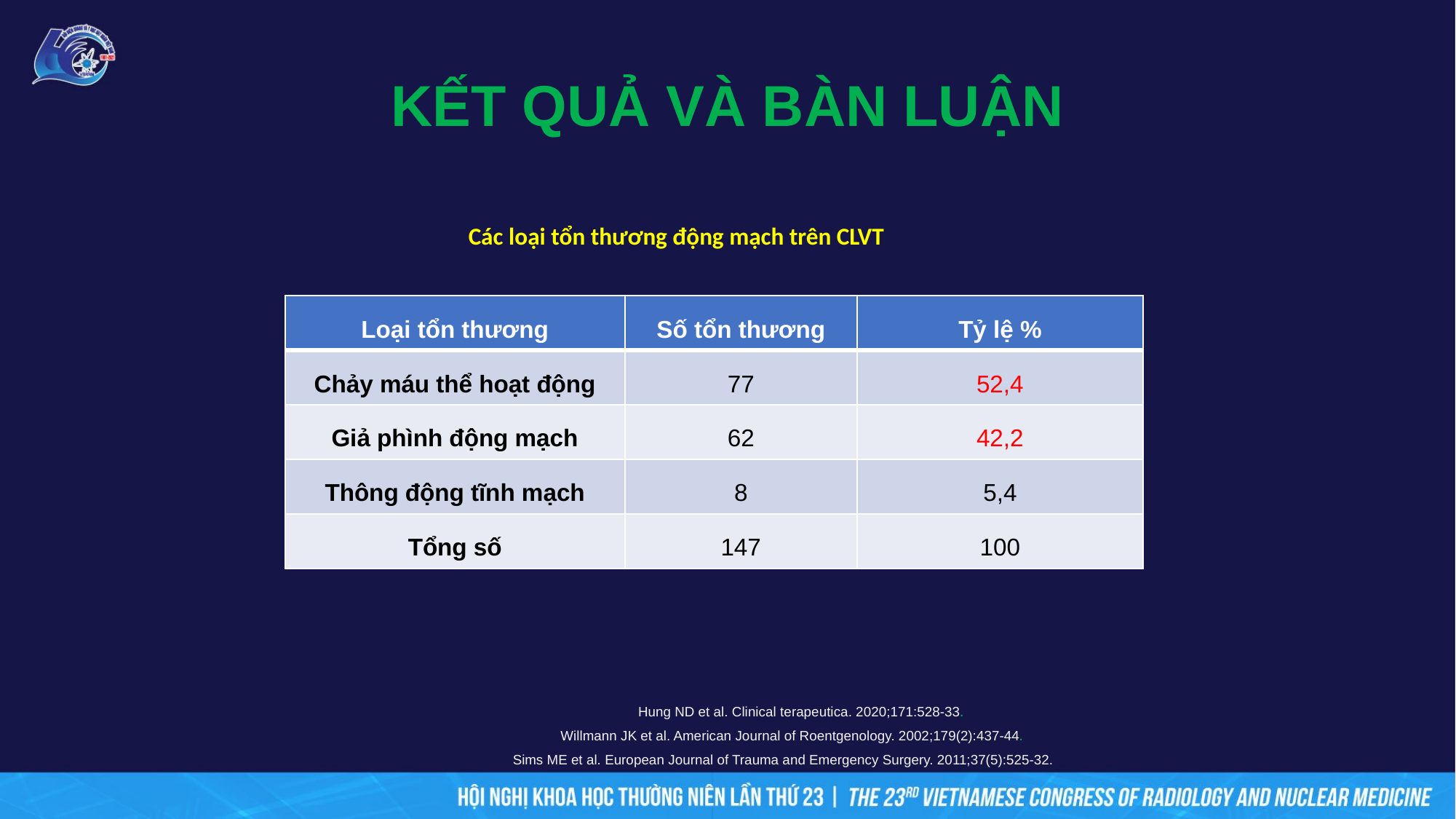

# KẾT QUẢ VÀ BÀN LUẬN
Các loại tổn thương động mạch trên CLVT
| Loại tổn thương | Số tổn thương | Tỷ lệ % |
| --- | --- | --- |
| Chảy máu thể hoạt động | 77 | 52,4 |
| Giả phình động mạch | 62 | 42,2 |
| Thông động tĩnh mạch | 8 | 5,4 |
| Tổng số | 147 | 100 |
Hung ND et al. Clinical terapeutica. 2020;171:528-33.
Willmann JK et al. American Journal of Roentgenology. 2002;179(2):437-44.
Sims ME et al. European Journal of Trauma and Emergency Surgery. 2011;37(5):525-32.